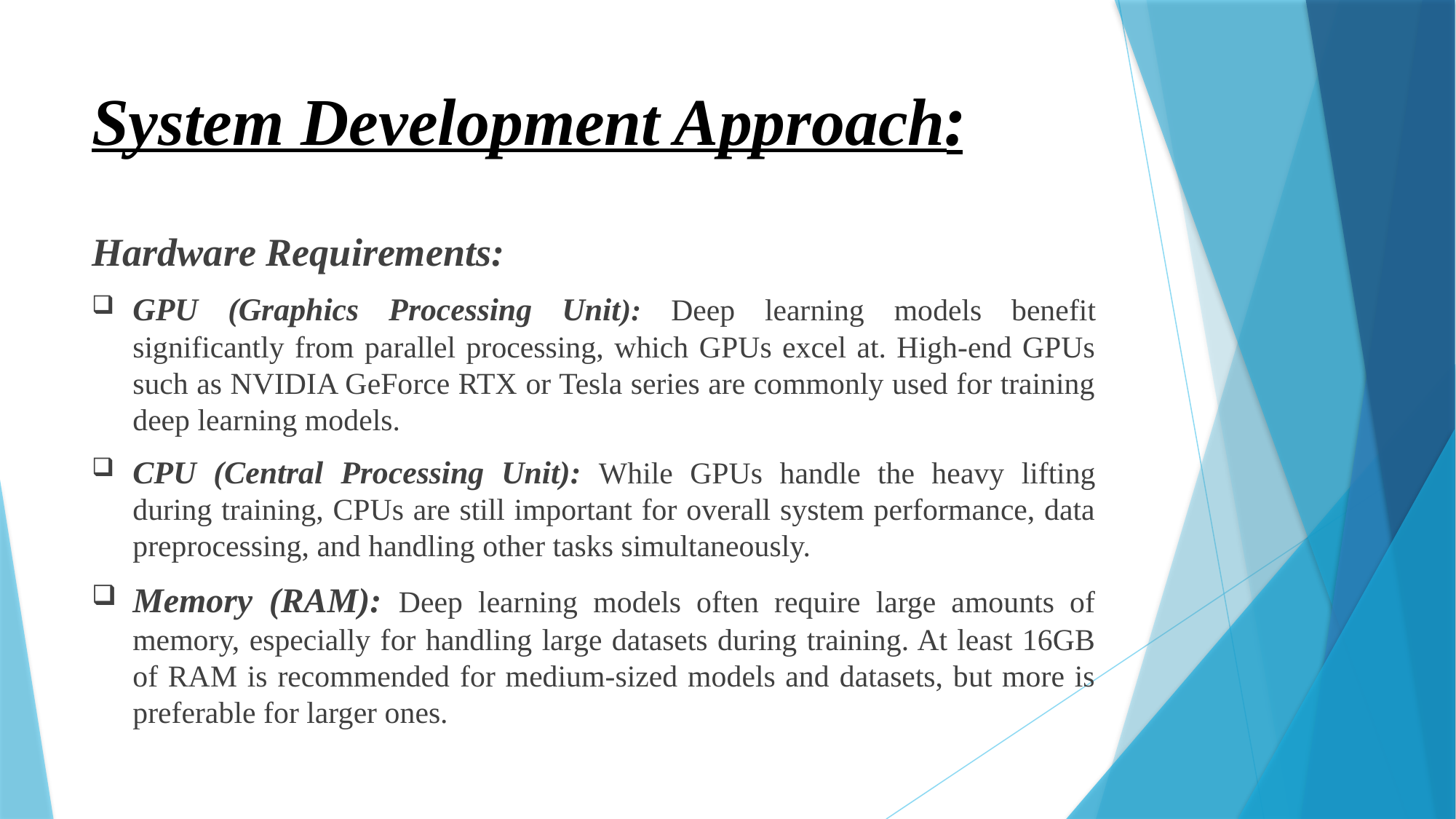

# System Development Approach:
Hardware Requirements:
GPU (Graphics Processing Unit): Deep learning models benefit significantly from parallel processing, which GPUs excel at. High-end GPUs such as NVIDIA GeForce RTX or Tesla series are commonly used for training deep learning models.
CPU (Central Processing Unit): While GPUs handle the heavy lifting during training, CPUs are still important for overall system performance, data preprocessing, and handling other tasks simultaneously.
Memory (RAM): Deep learning models often require large amounts of memory, especially for handling large datasets during training. At least 16GB of RAM is recommended for medium-sized models and datasets, but more is preferable for larger ones.